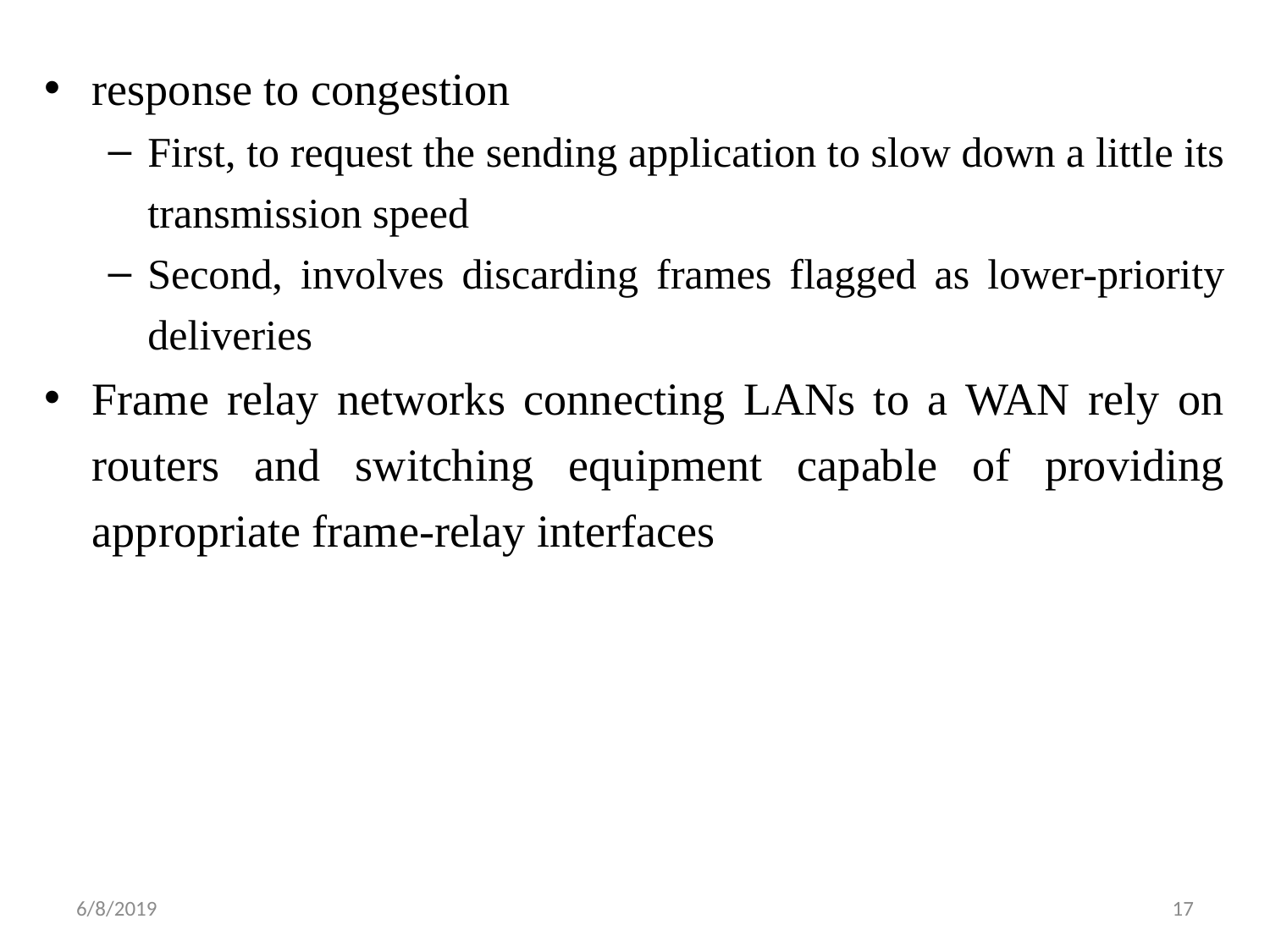

response to congestion
First, to request the sending application to slow down a little its transmission speed
Second, involves discarding frames flagged as lower-priority deliveries
Frame relay networks connecting LANs to a WAN rely on routers and switching equipment capable of providing appropriate frame-relay interfaces

6/8/2019
17